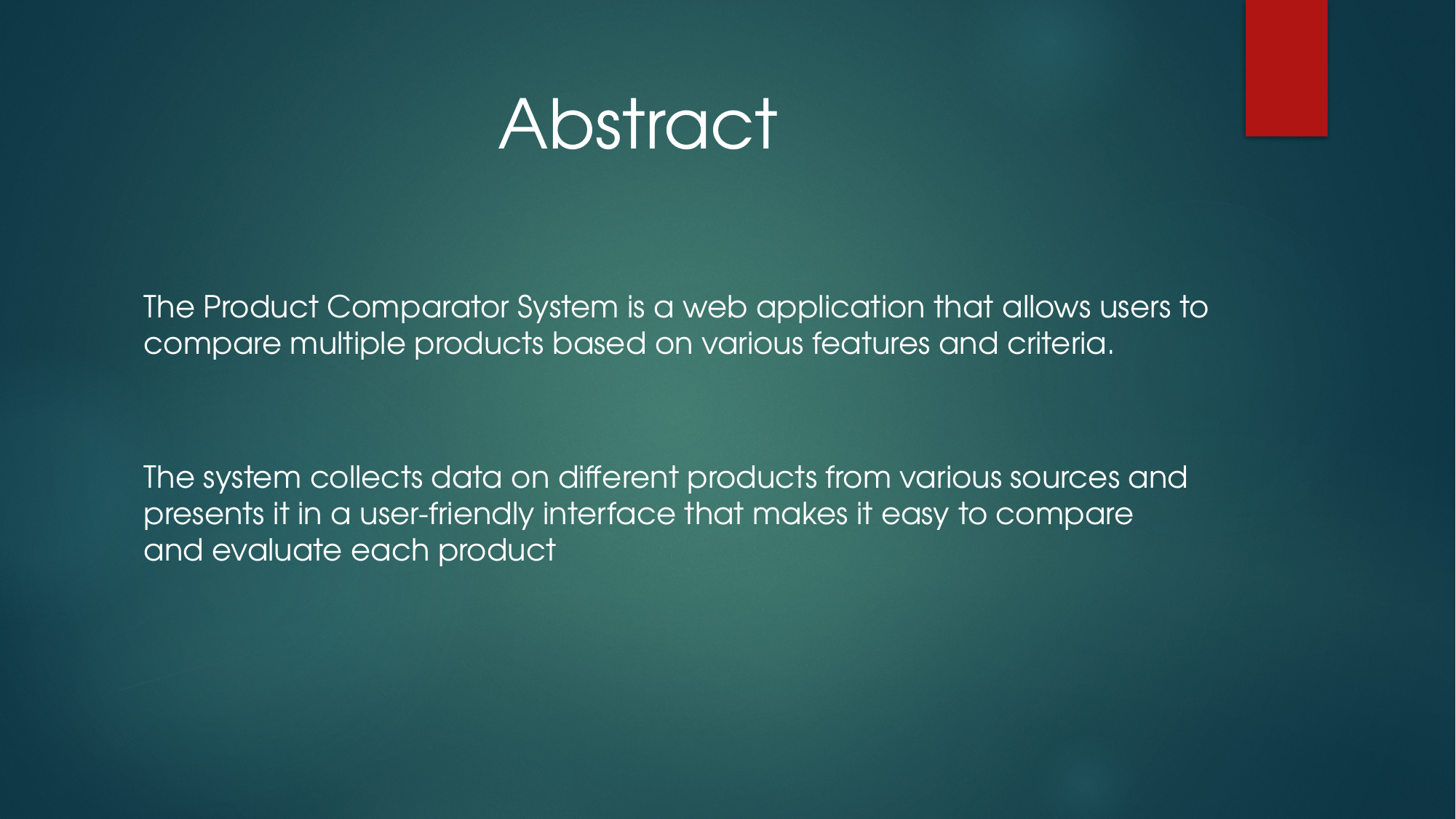

Abstract
The Product Comparator System is a web application that allows users to
compare multiple products based on various features and criteria.

The system collects data on different products from various sources and presents it in a user-friendly interface that makes it easy to compare and evaluate each product